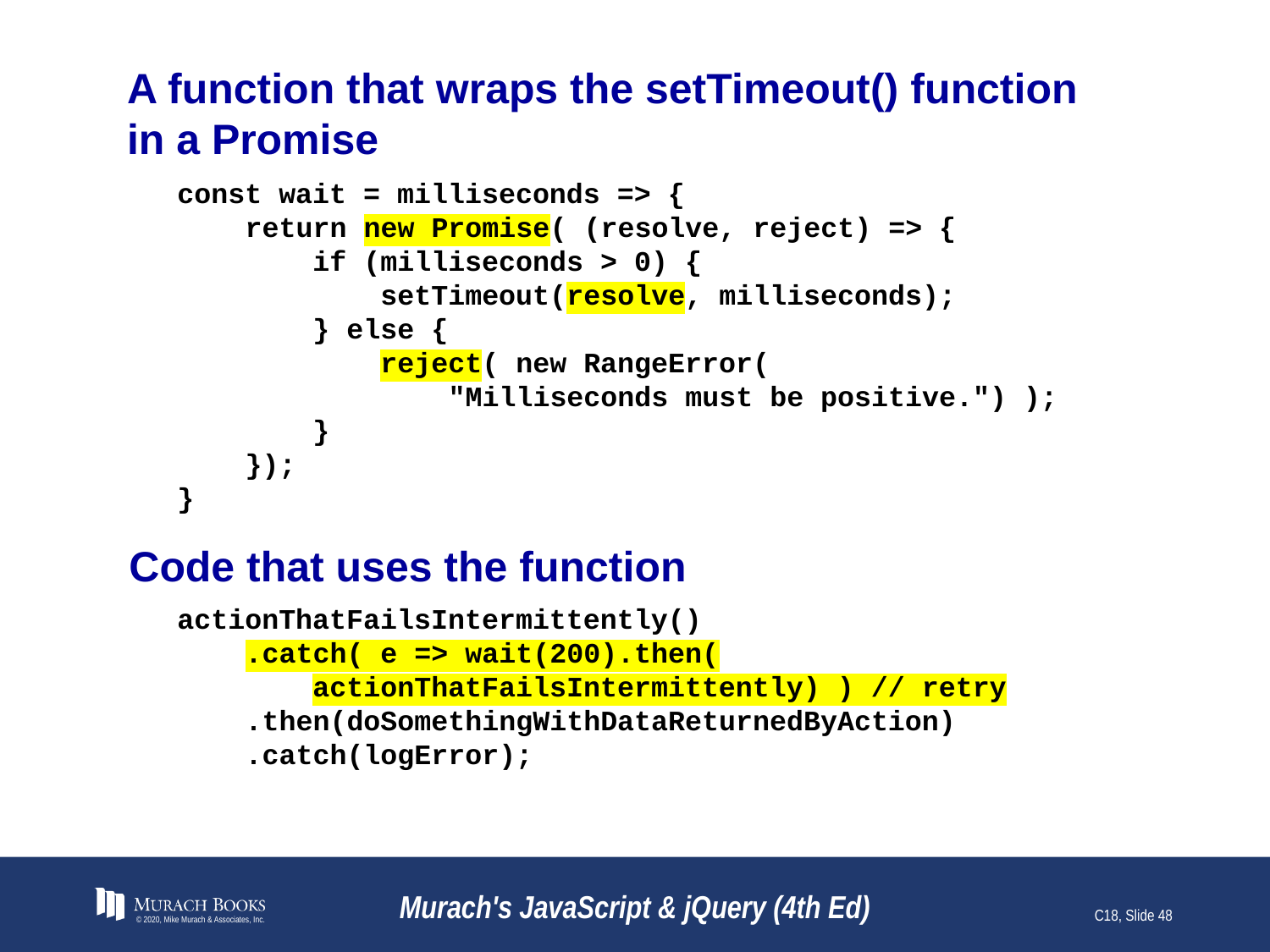

# A function that wraps the setTimeout() function in a Promise
const wait = milliseconds => {
    return new Promise( (resolve, reject) => {
        if (milliseconds > 0) {
            setTimeout(resolve, milliseconds);
        } else {
            reject( new RangeError(
                "Milliseconds must be positive.") );
        }
    });
}
Code that uses the function
actionThatFailsIntermittently()
    .catch( e => wait(200).then(
        actionThatFailsIntermittently) ) // retry
    .then(doSomethingWithDataReturnedByAction)
    .catch(logError);

© 2020, Mike Murach & Associates, Inc.
Murach's JavaScript & jQuery (4th Ed)

C18, Slide 48